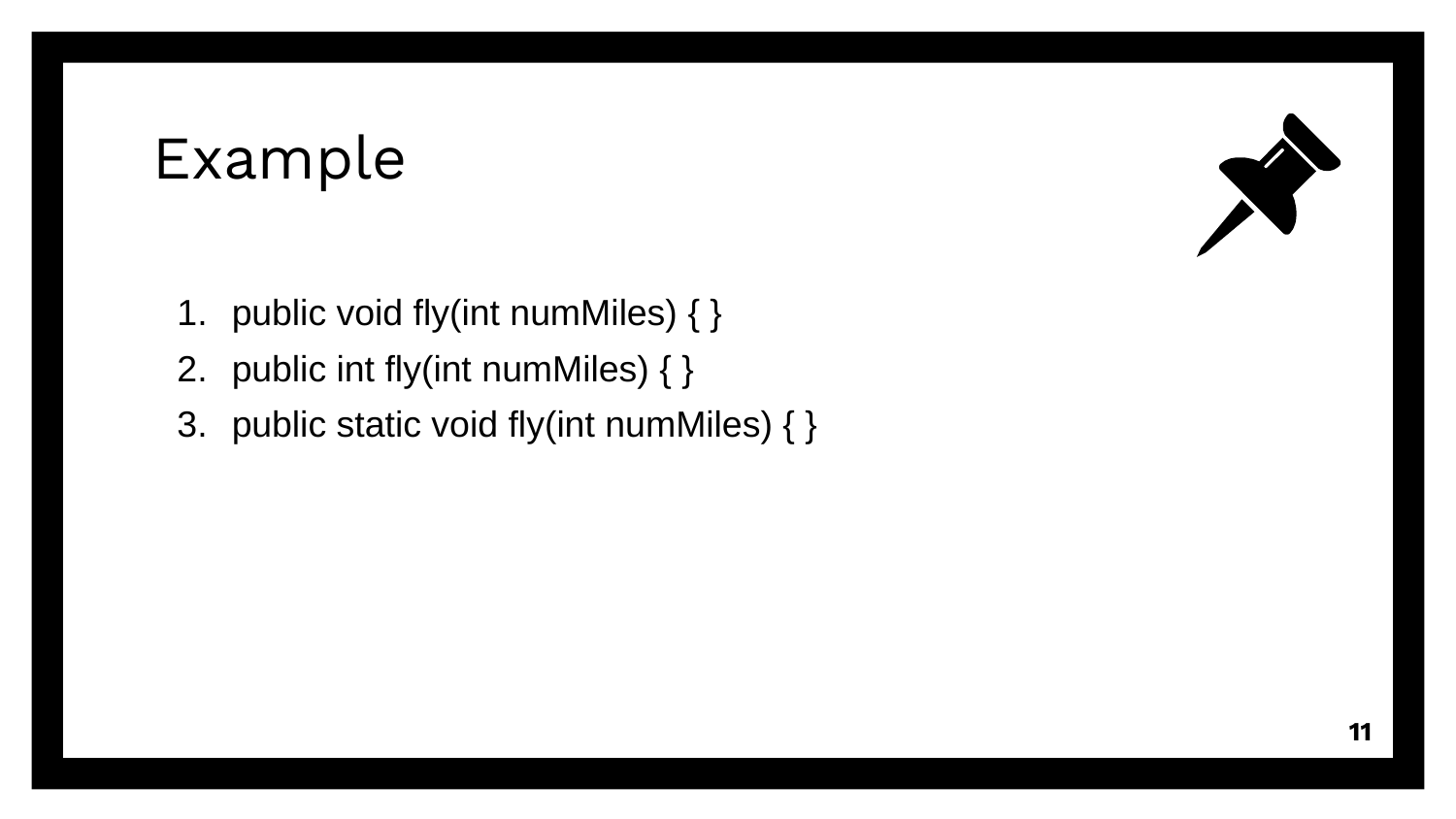

# Example

public void fly(int numMiles) { }
public int fly(int numMiles) { }
public static void fly(int numMiles) { }

11